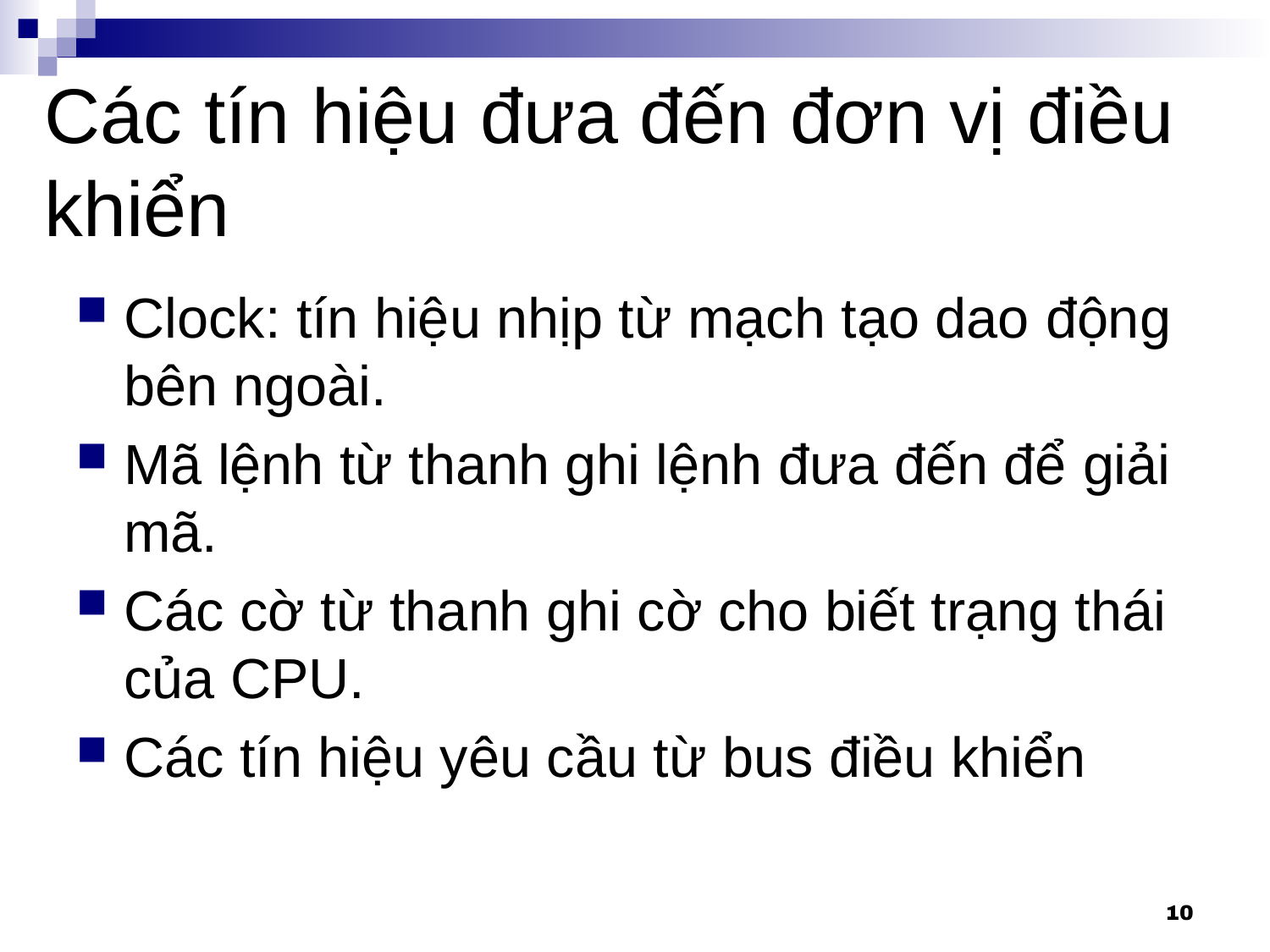

# Các tín hiệu đưa đến đơn vị điều khiển
Clock: tín hiệu nhịp từ mạch tạo dao động bên ngoài.
Mã lệnh từ thanh ghi lệnh đưa đến để giải mã.
Các cờ từ thanh ghi cờ cho biết trạng thái của CPU.
Các tín hiệu yêu cầu từ bus điều khiển
10